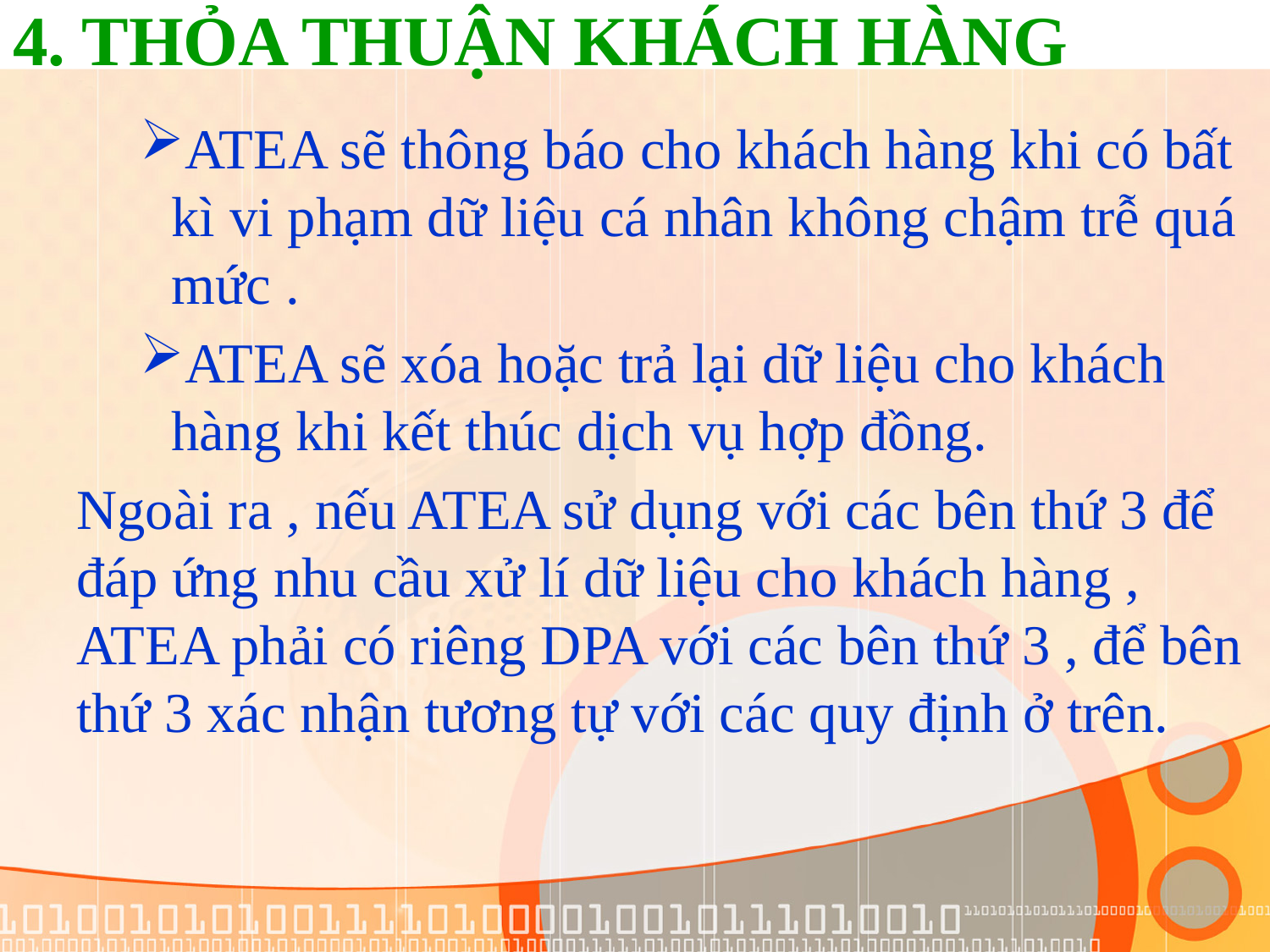

# 4. THỎA THUẬN KHÁCH HÀNG
ATEA sẽ thông báo cho khách hàng khi có bất kì vi phạm dữ liệu cá nhân không chậm trễ quá mức .
ATEA sẽ xóa hoặc trả lại dữ liệu cho khách hàng khi kết thúc dịch vụ hợp đồng.
Ngoài ra , nếu ATEA sử dụng với các bên thứ 3 để đáp ứng nhu cầu xử lí dữ liệu cho khách hàng , ATEA phải có riêng DPA với các bên thứ 3 , để bên thứ 3 xác nhận tương tự với các quy định ở trên.